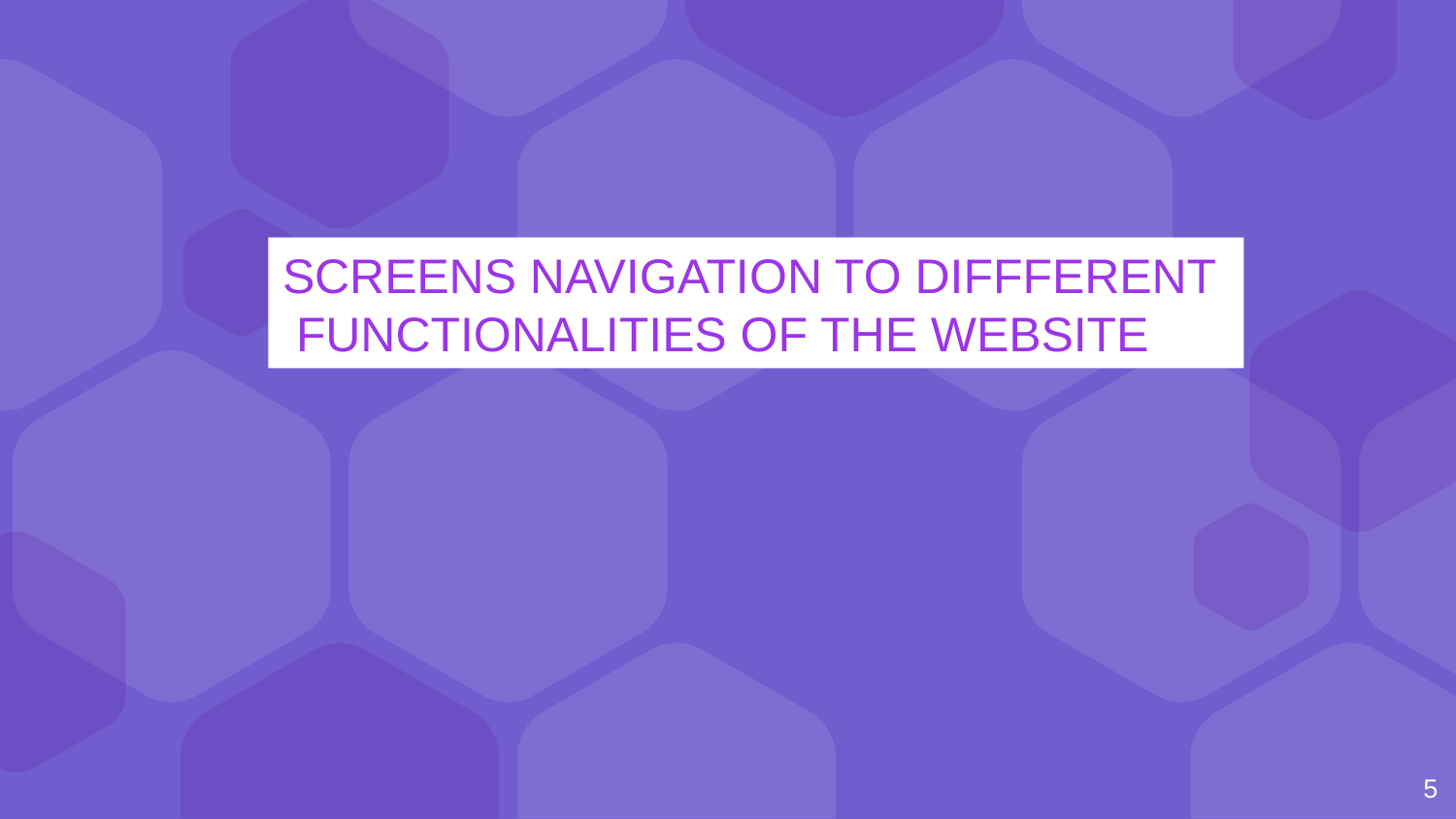

SCREENS NAVIGATION TO DIFFFERENT
 FUNCTIONALITIES OF THE WEBSITE
5